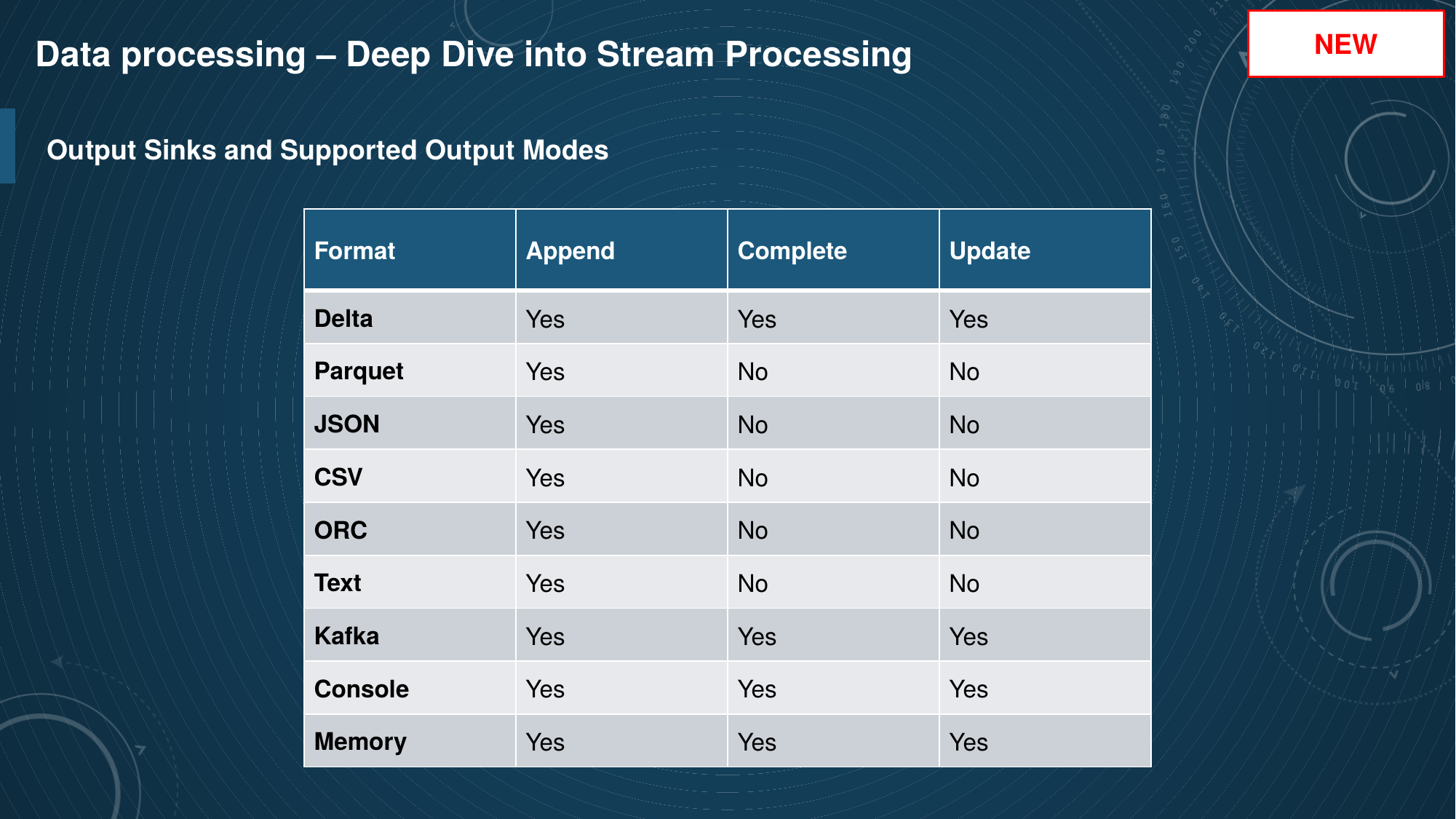

NEW
Data processing – Deep Dive into Stream Processing

Output Sinks and Supported Output Modes

| Format | Append | Complete | Update |
| --- | --- | --- | --- |
| Delta | Yes | Yes | Yes |
| Parquet | Yes | No | No |
| JSON | Yes | No | No |
| CSV | Yes | No | No |
| ORC | Yes | No | No |
| Text | Yes | No | No |
| Kafka | Yes | Yes | Yes |
| Console | Yes | Yes | Yes |
| Memory | Yes | Yes | Yes |